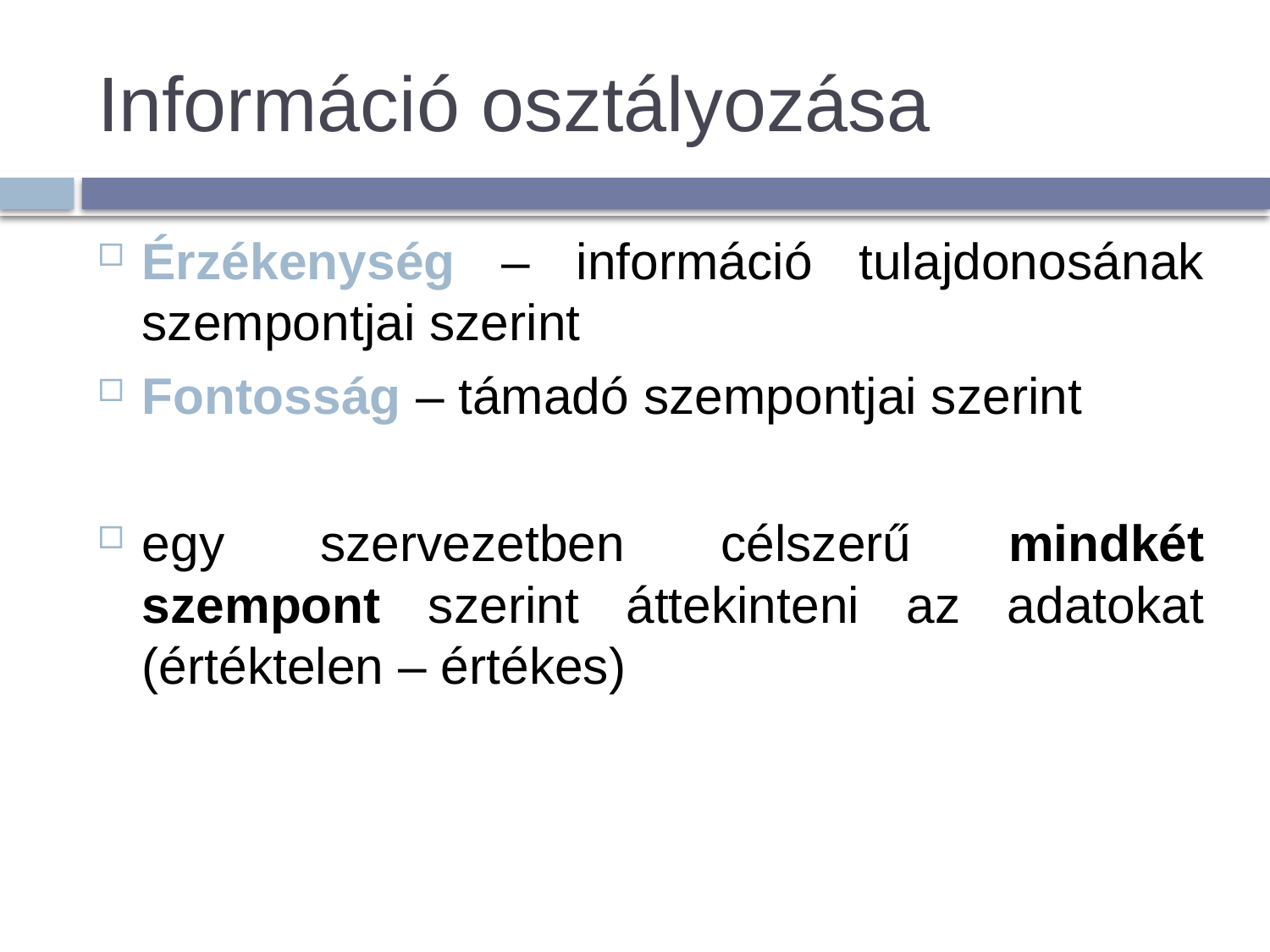

# Információ osztályozása
Érzékenység – információ tulajdonosának szempontjai szerint
Fontosság – támadó szempontjai szerint

egy szervezetben célszerű mindkét szempont szerint áttekinteni az adatokat (értéktelen – értékes)